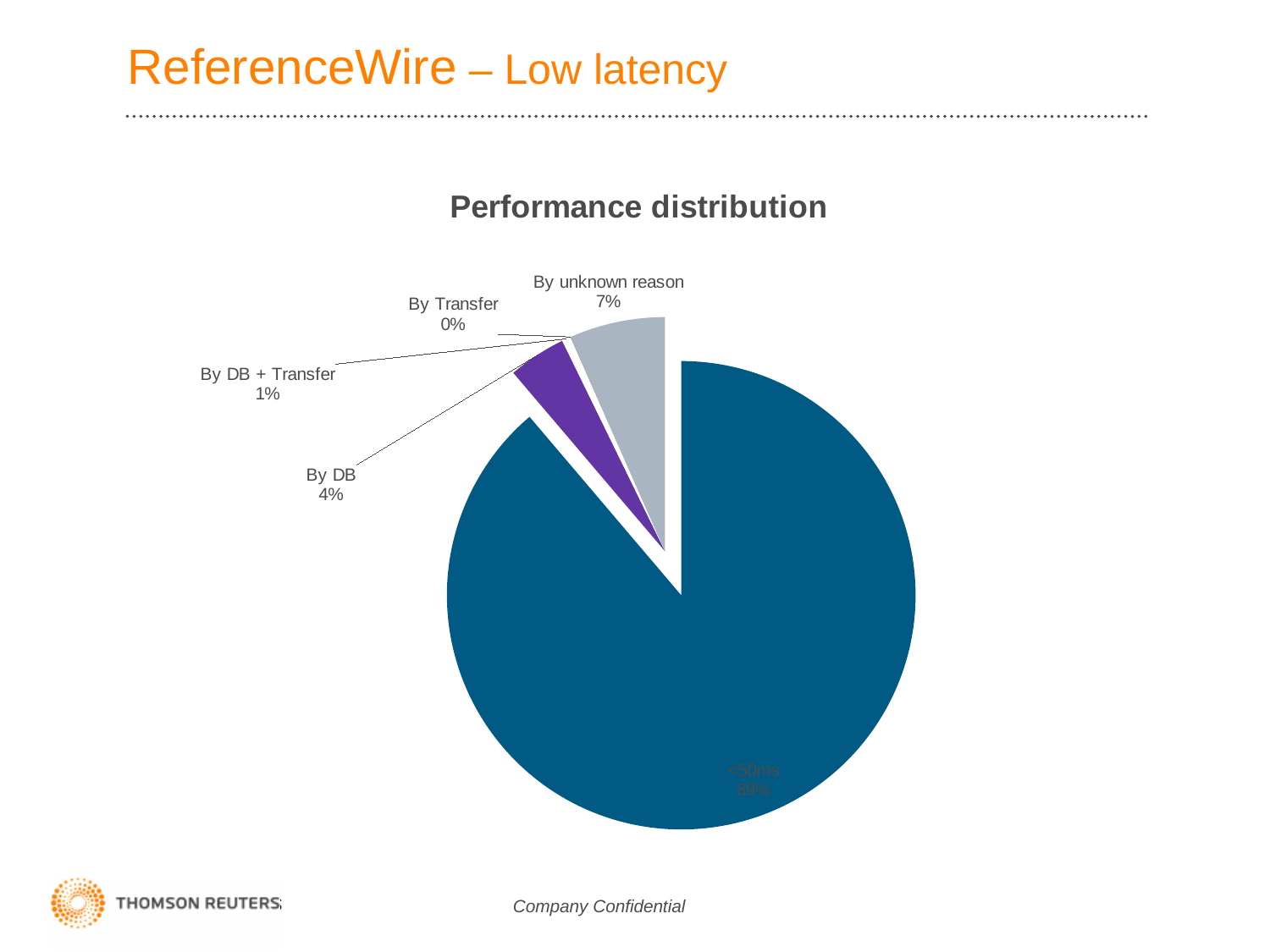

# ReferenceWire – Low latency

### Chart: Performance distribution

| Category |  |
|---|---|
| <50ms | 52534.0 |
| By DB | 2357.0 |
| By DB + Transfer | 364.0 |
| By Transfer | 10.0 |
| By unknown reason | 3904.0 |